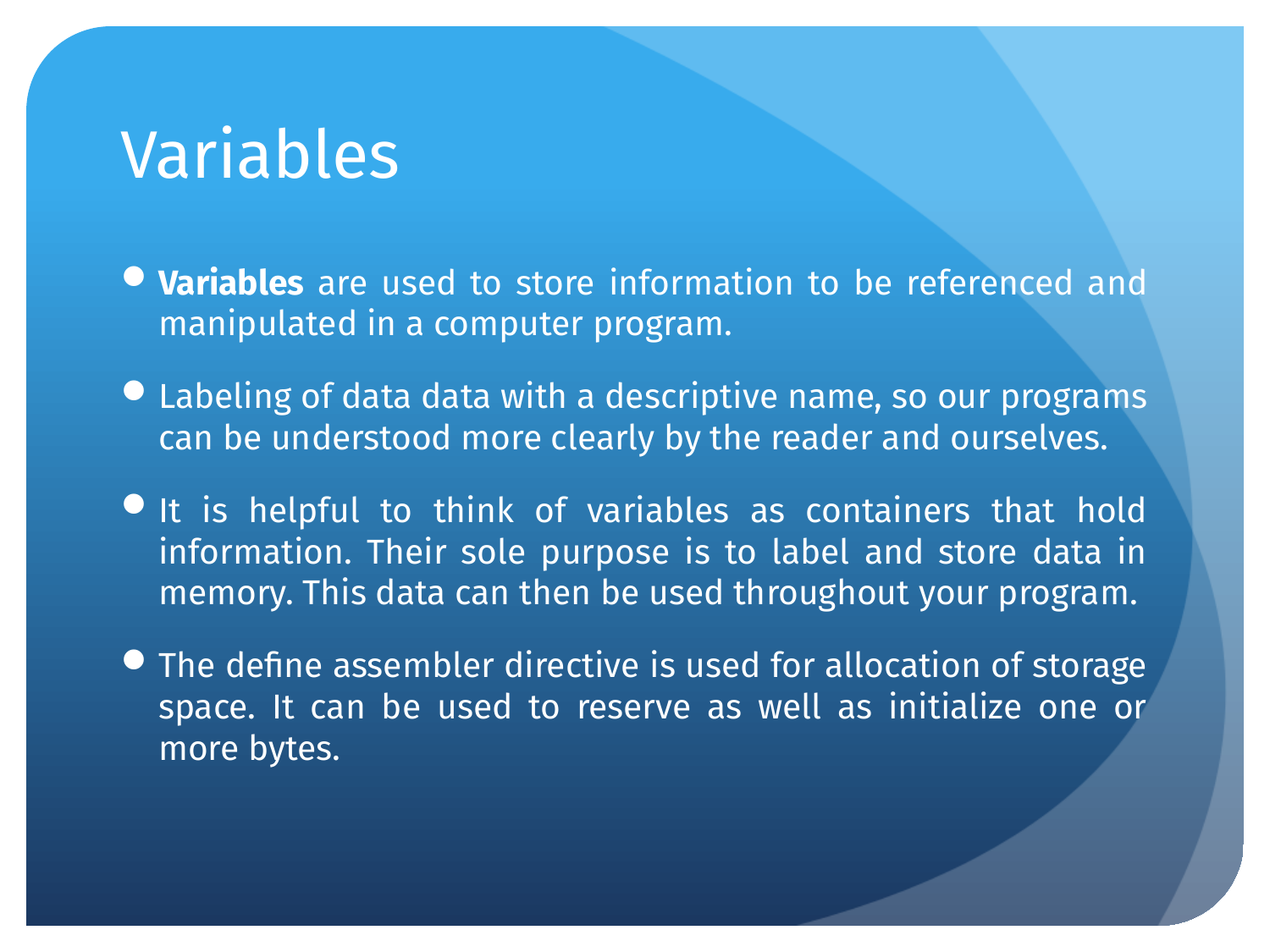

# Variables
Variables are used to store information to be referenced and manipulated in a computer program.
Labeling of data data with a descriptive name, so our programs can be understood more clearly by the reader and ourselves.
It is helpful to think of variables as containers that hold information. Their sole purpose is to label and store data in memory. This data can then be used throughout your program.
The define assembler directive is used for allocation of storage space. It can be used to reserve as well as initialize one or more bytes.